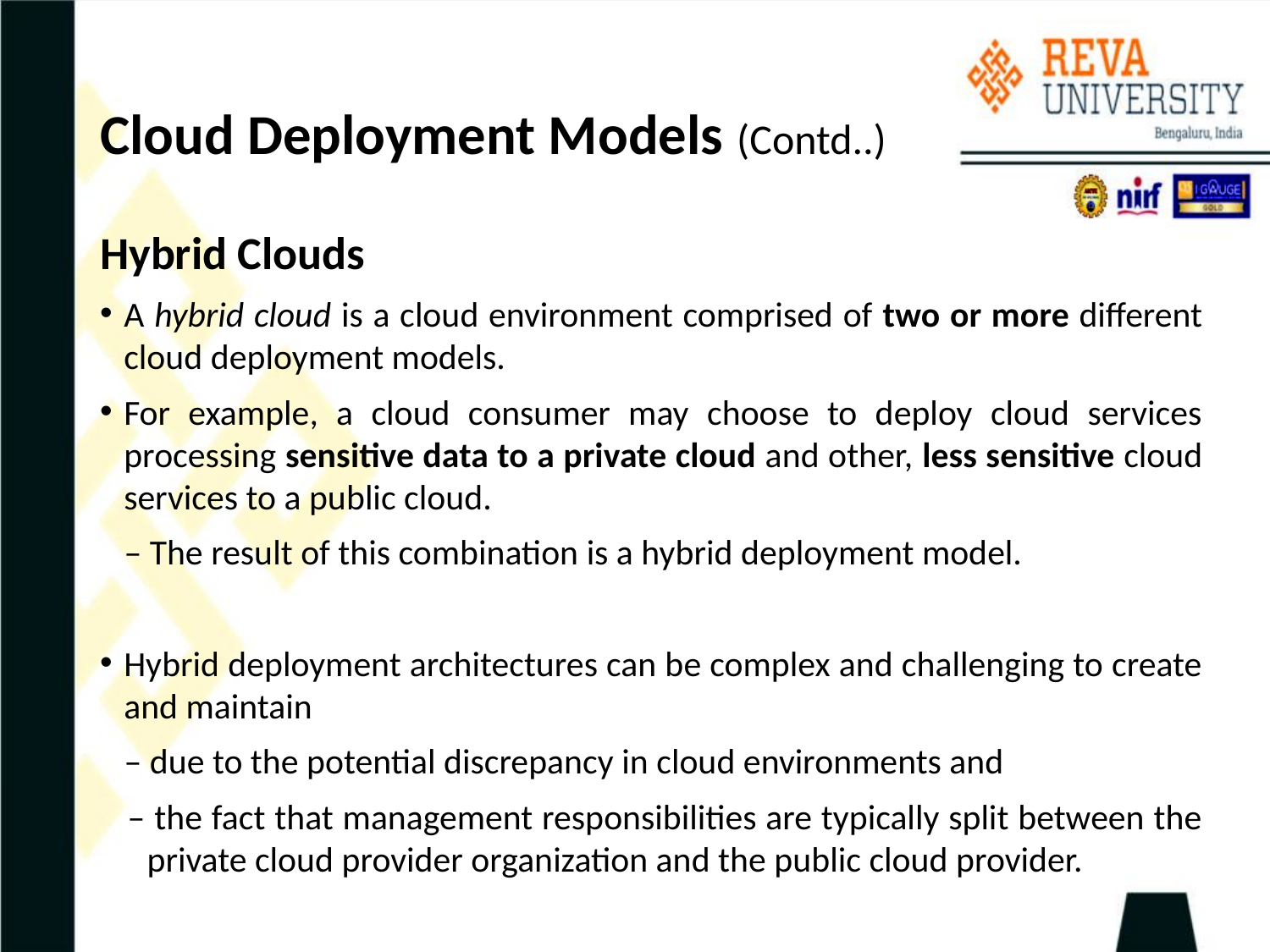

# Cloud Deployment Models (Contd..)
Hybrid Clouds
A hybrid cloud is a cloud environment comprised of two or more different cloud deployment models.
For example, a cloud consumer may choose to deploy cloud services processing sensitive data to a private cloud and other, less sensitive cloud services to a public cloud.
   – The result of this combination is a hybrid deployment model.

Hybrid deployment architectures can be complex and challenging to create and maintain
   – due to the potential discrepancy in cloud environments and
   – the fact that management responsibilities are typically split between the private cloud provider organization and the public cloud provider.